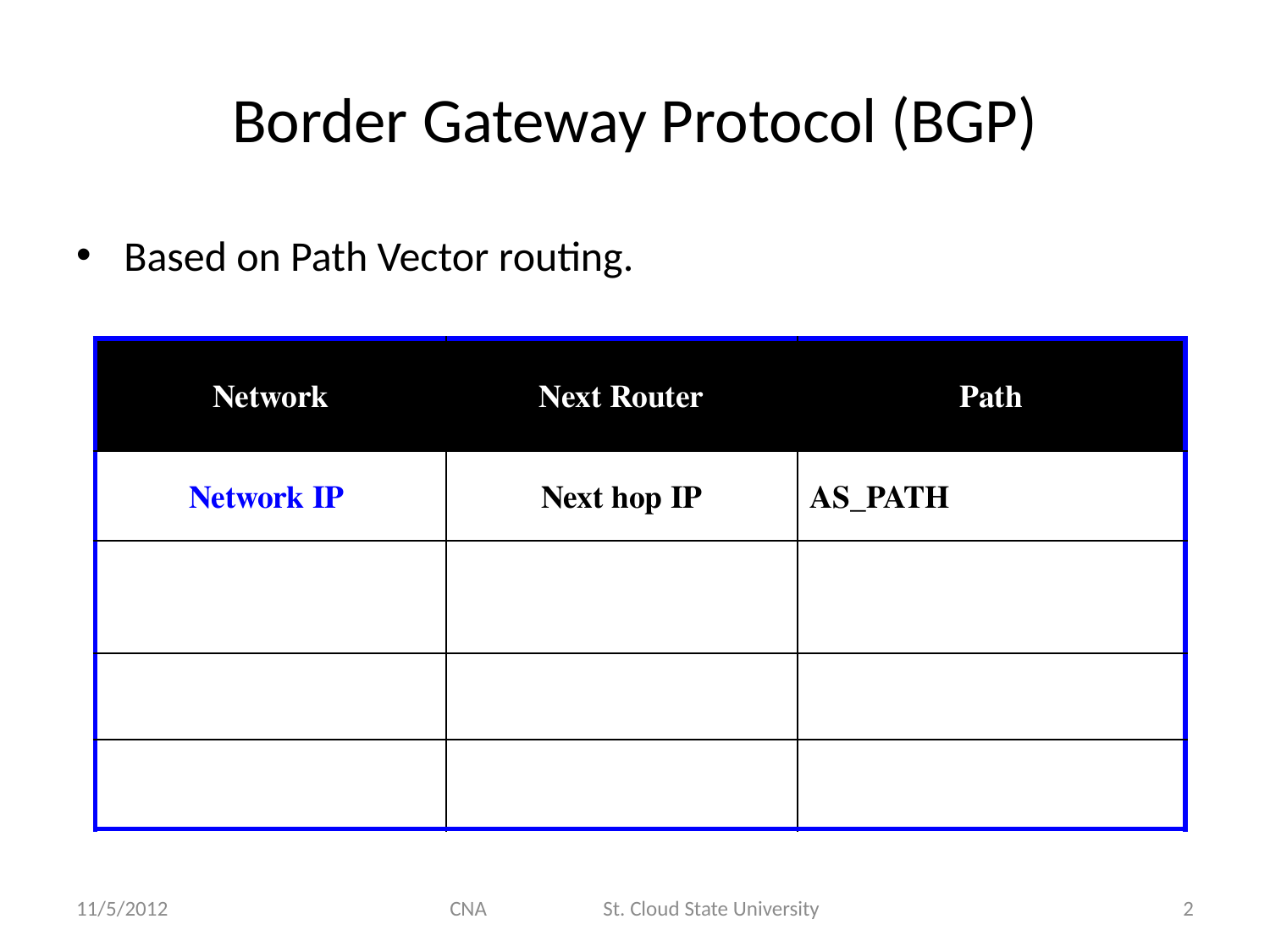

# Border Gateway Protocol (BGP)
Based on Path Vector routing.

| Network | Next Router | Path |
| --- | --- | --- |
| Network IP | Next hop IP | AS\_PATH |
|  |  |  |
|  |  |  |
|  |  |  |
11/5/2012
CNA                        St. Cloud State University
2